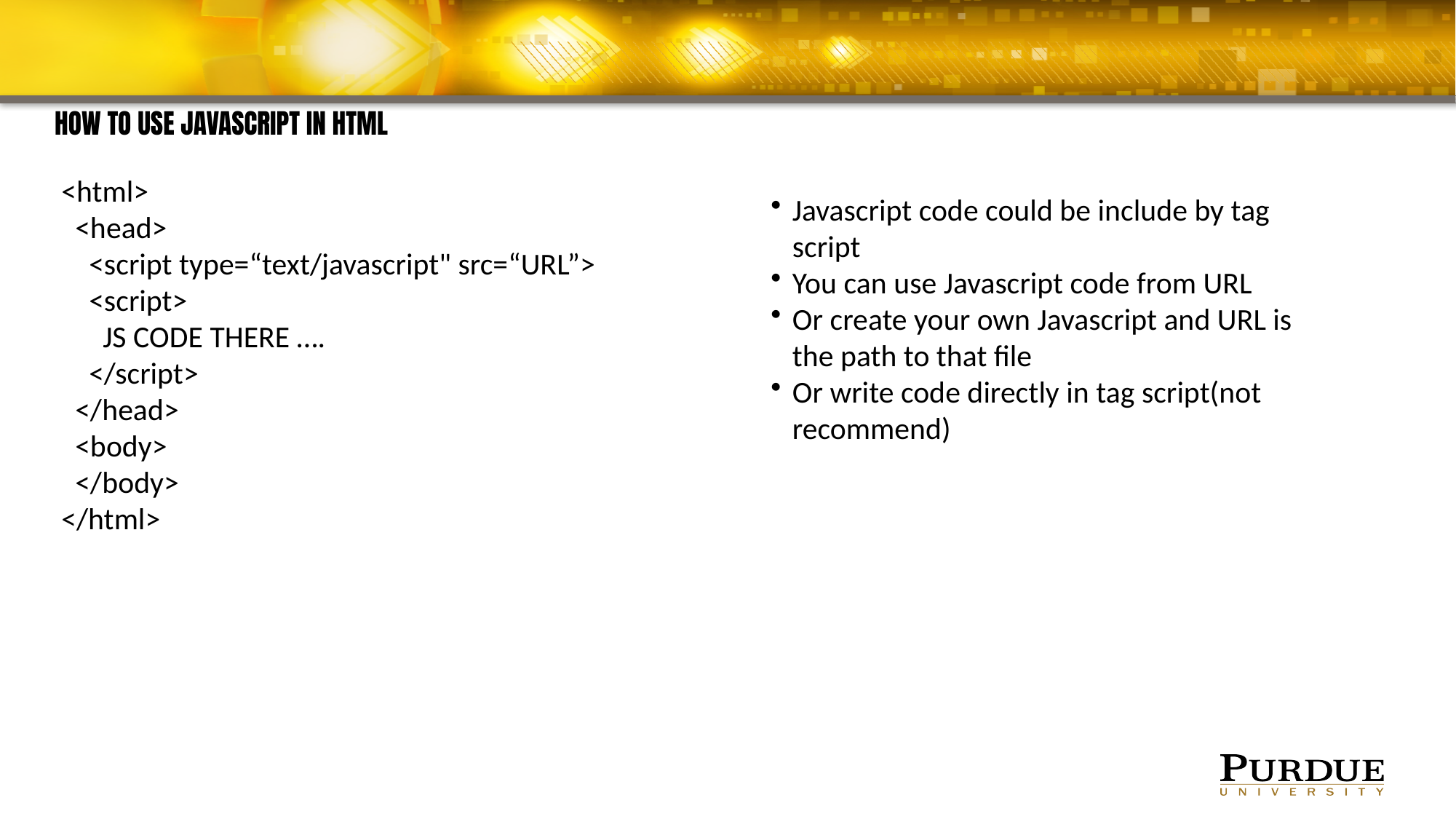

#
How to use javascript in html
<html>
  <head>
    <script type=“text/javascript" src=“URL”>
    <script>
      JS CODE THERE ….
    </script>
  </head>
  <body>
  </body>
</html>
Javascript code could be include by tag script
You can use Javascript code from URL
Or create your own Javascript and URL is the path to that file
Or write code directly in tag script(not recommend)